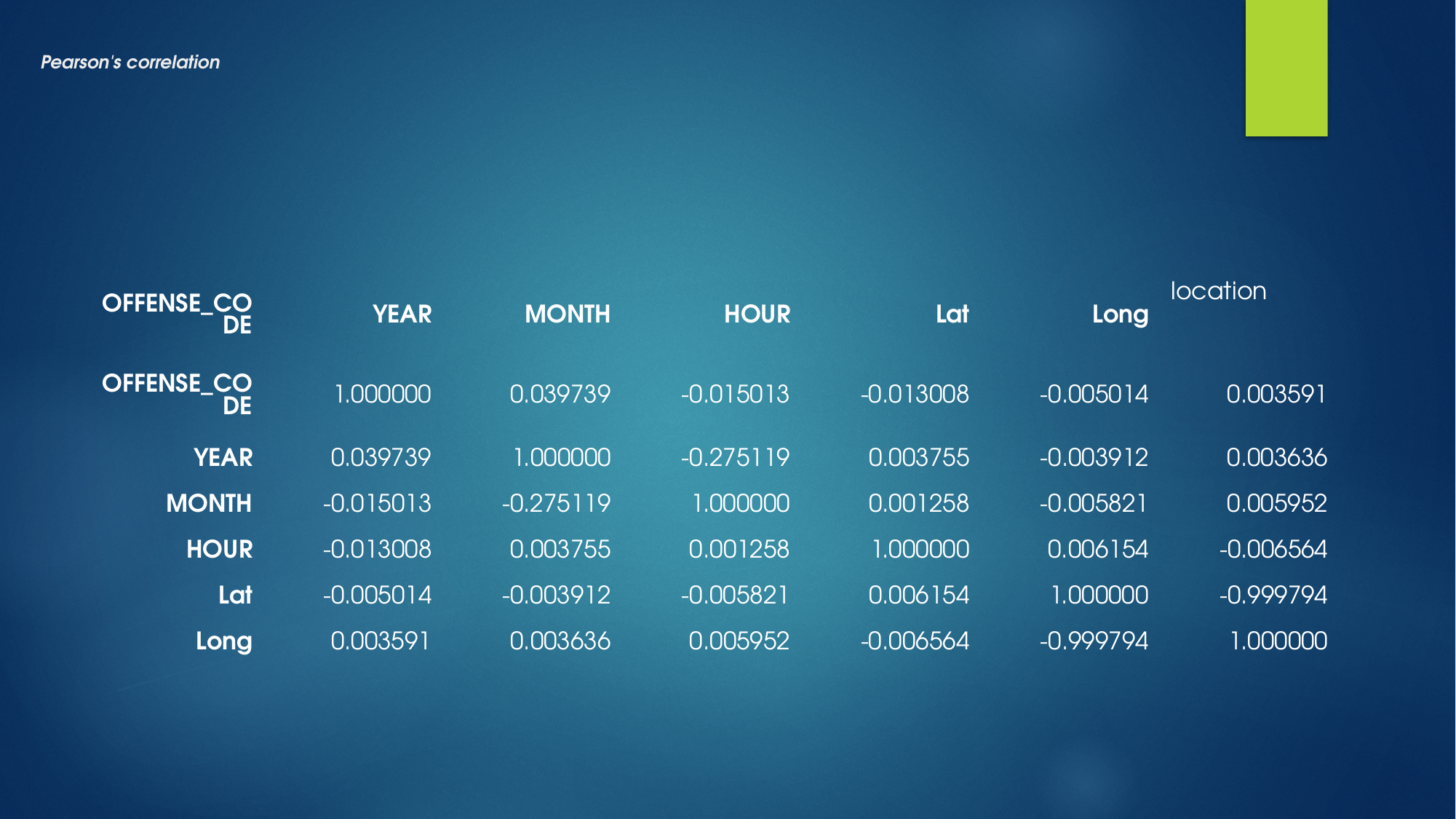

# Pearson's correlation
| OFFENSE\_CODE | YEAR | MONTH | HOUR | Lat | Long | location |
| --- | --- | --- | --- | --- | --- | --- |
| OFFENSE\_CODE | 1.000000 | 0.039739 | -0.015013 | -0.013008 | -0.005014 | 0.003591 |
| YEAR | 0.039739 | 1.000000 | -0.275119 | 0.003755 | -0.003912 | 0.003636 |
| MONTH | -0.015013 | -0.275119 | 1.000000 | 0.001258 | -0.005821 | 0.005952 |
| HOUR | -0.013008 | 0.003755 | 0.001258 | 1.000000 | 0.006154 | -0.006564 |
| Lat | -0.005014 | -0.003912 | -0.005821 | 0.006154 | 1.000000 | -0.999794 |
| Long | 0.003591 | 0.003636 | 0.005952 | -0.006564 | -0.999794 | 1.000000 |